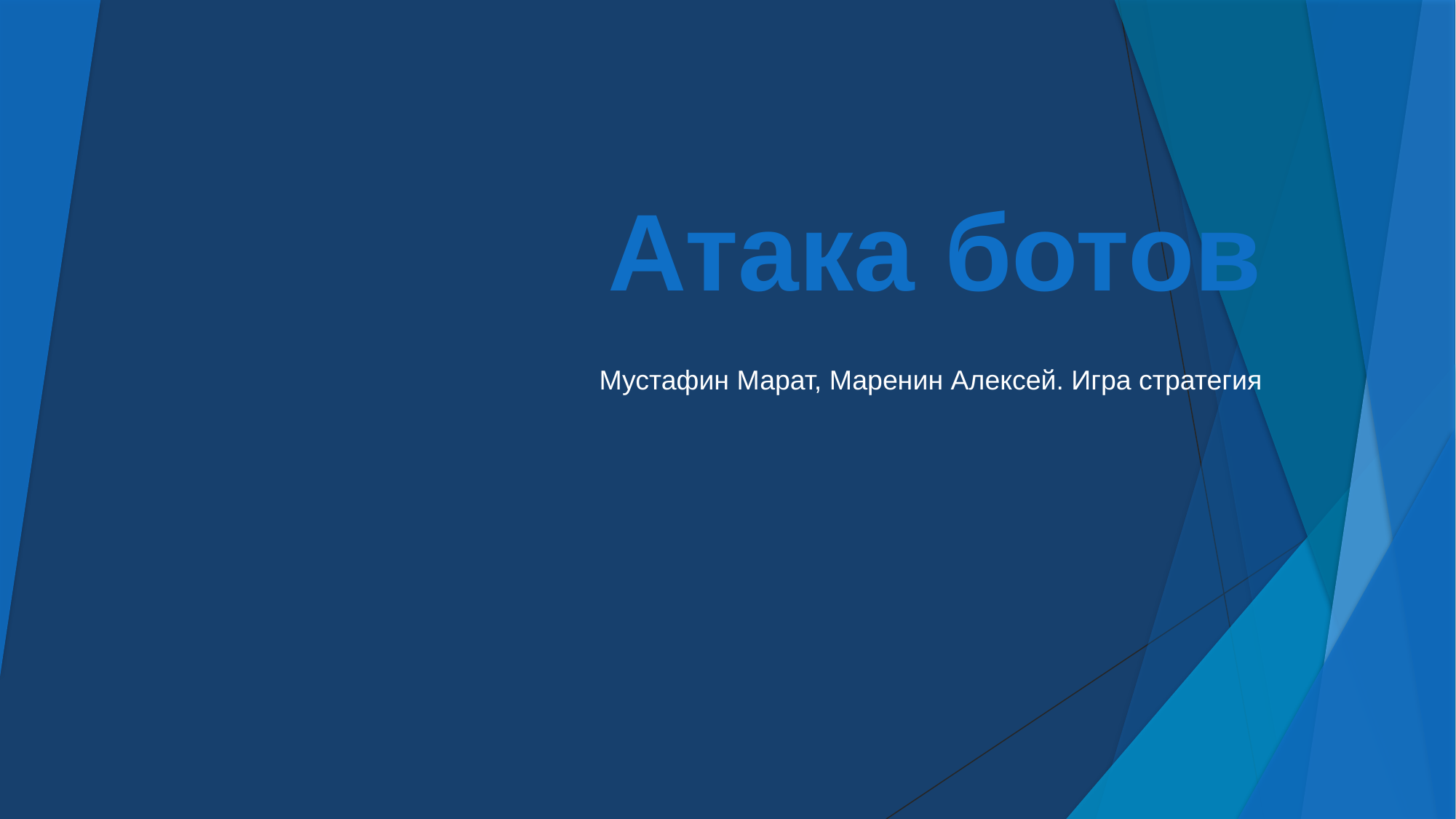

# Атака ботов
Мустафин Марат, Маренин Алексей. Игра стратегия